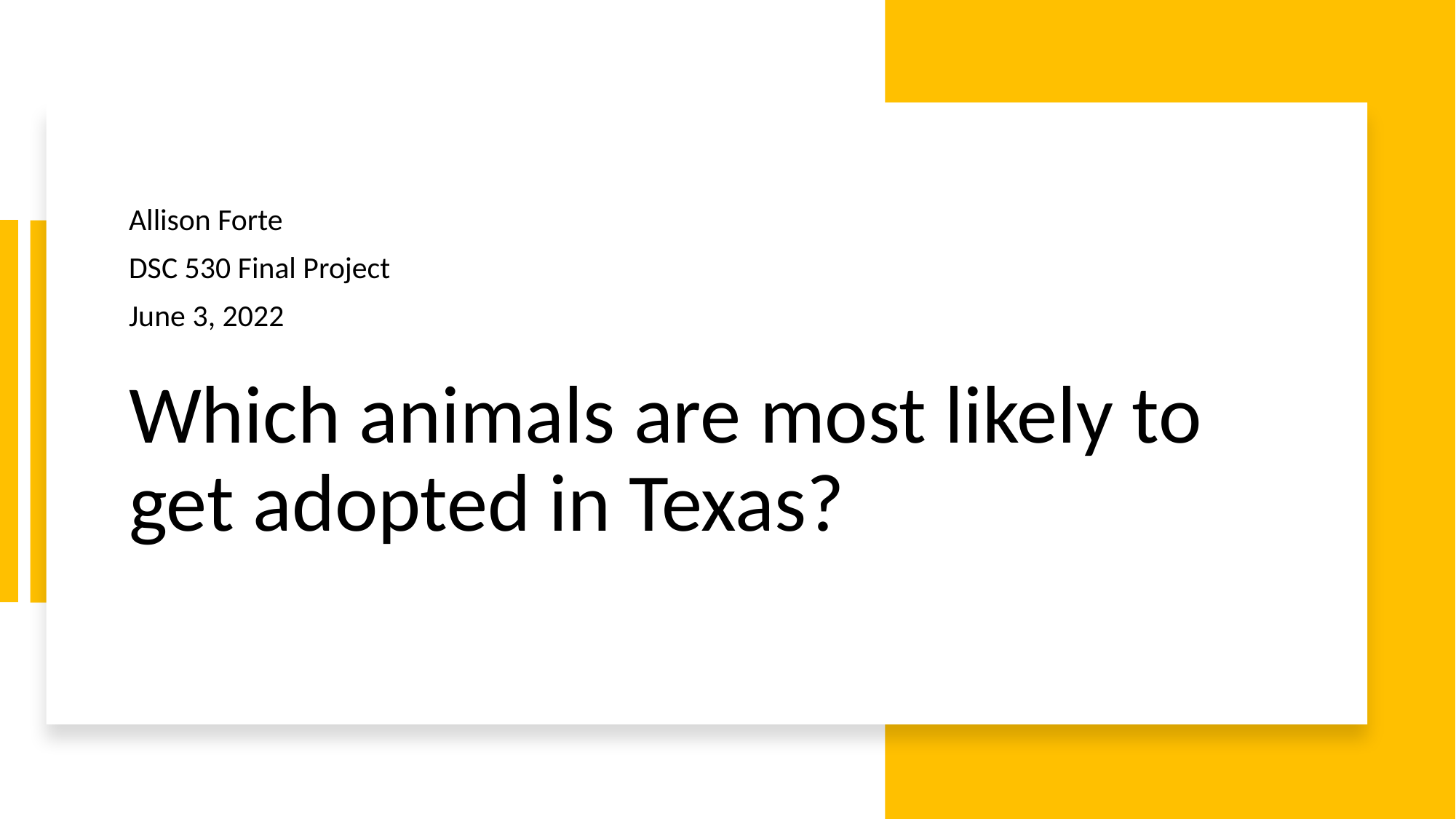

Allison Forte
DSC 530 Final Project
June 3, 2022
# Which animals are most likely to get adopted in Texas?